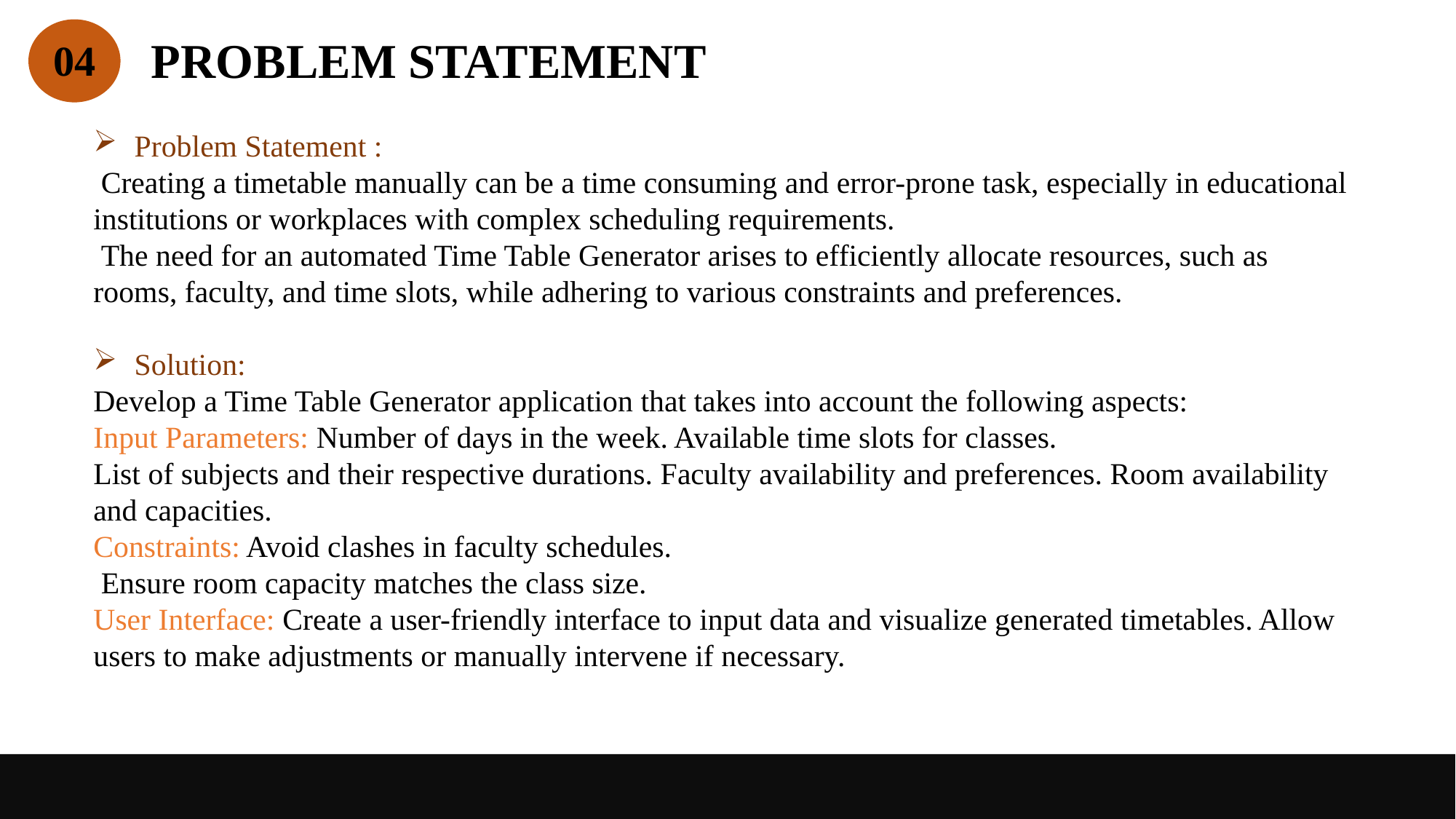

PROBLEM STATEMENT
04
Problem Statement :
 Creating a timetable manually can be a time consuming and error-prone task, especially in educational institutions or workplaces with complex scheduling requirements.
 The need for an automated Time Table Generator arises to efficiently allocate resources, such as rooms, faculty, and time slots, while adhering to various constraints and preferences.

Solution:
Develop a Time Table Generator application that takes into account the following aspects:
Input Parameters: Number of days in the week. Available time slots for classes.
List of subjects and their respective durations. Faculty availability and preferences. Room availability and capacities.
Constraints: Avoid clashes in faculty schedules.
 Ensure room capacity matches the class size.
User Interface: Create a user-friendly interface to input data and visualize generated timetables. Allow users to make adjustments or manually intervene if necessary.